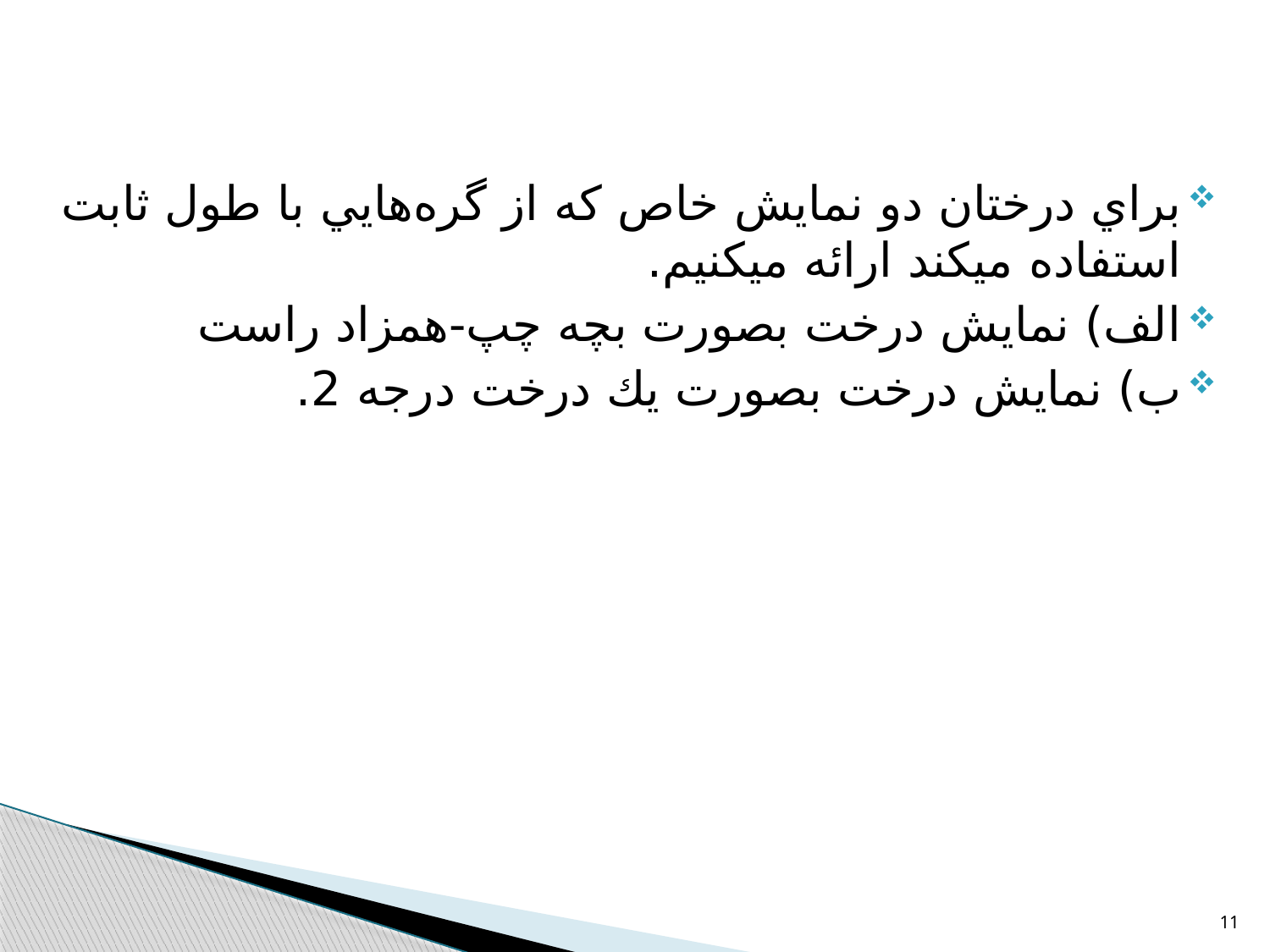

#
براي درختان دو نمايش خاص كه از گره‌هايي با طول ثابت استفاده ميكند ارائه ميكنيم.
الف) نمايش درخت بصورت بچه چپ-همزاد راست
ب) نمايش درخت بصورت يك درخت درجه 2.
11